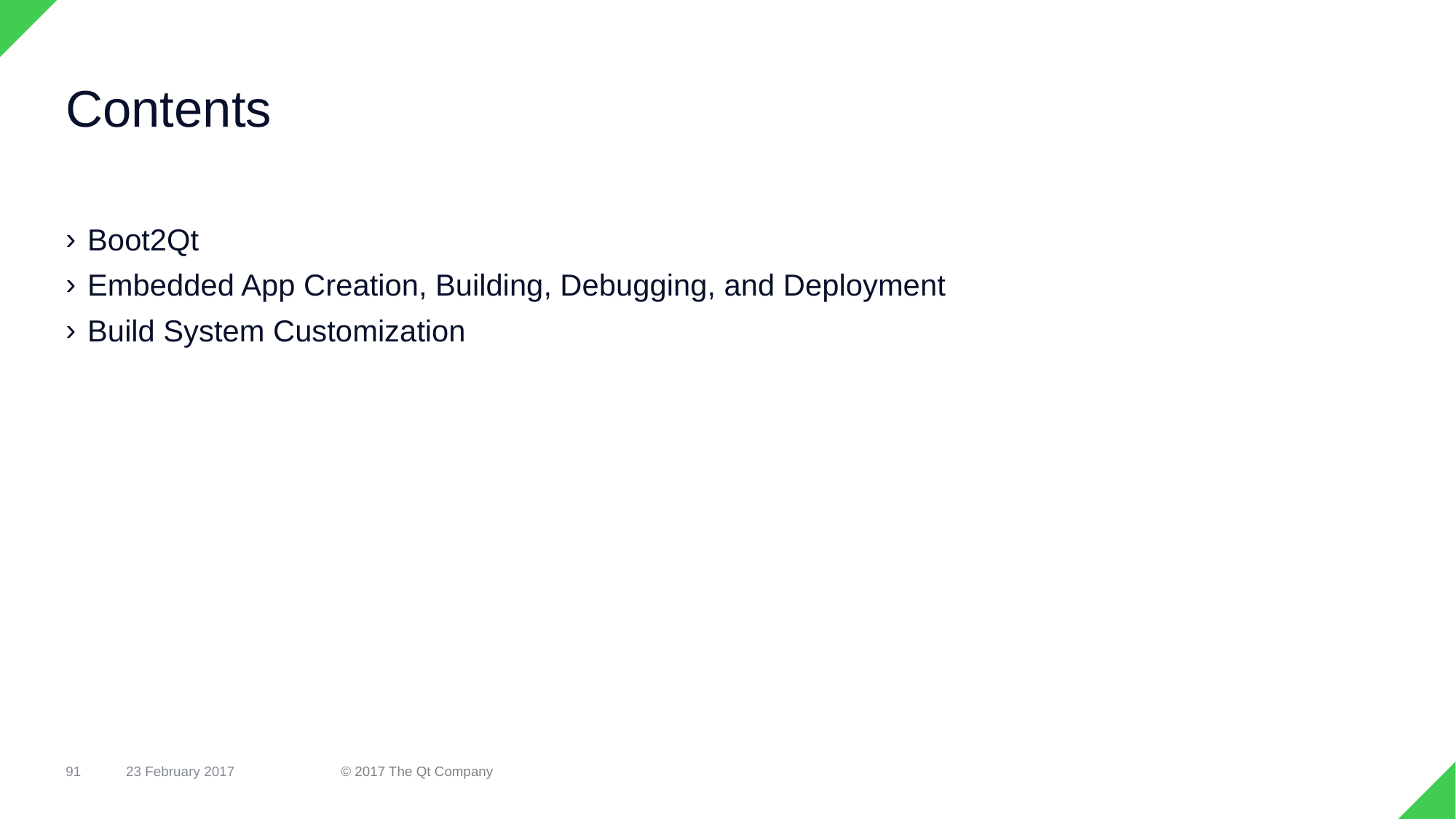

# Contents
Boot2Qt
Embedded App Creation, Building, Debugging, and Deployment
Build System Customization
23 February 2017
91
© 2017 The Qt Company